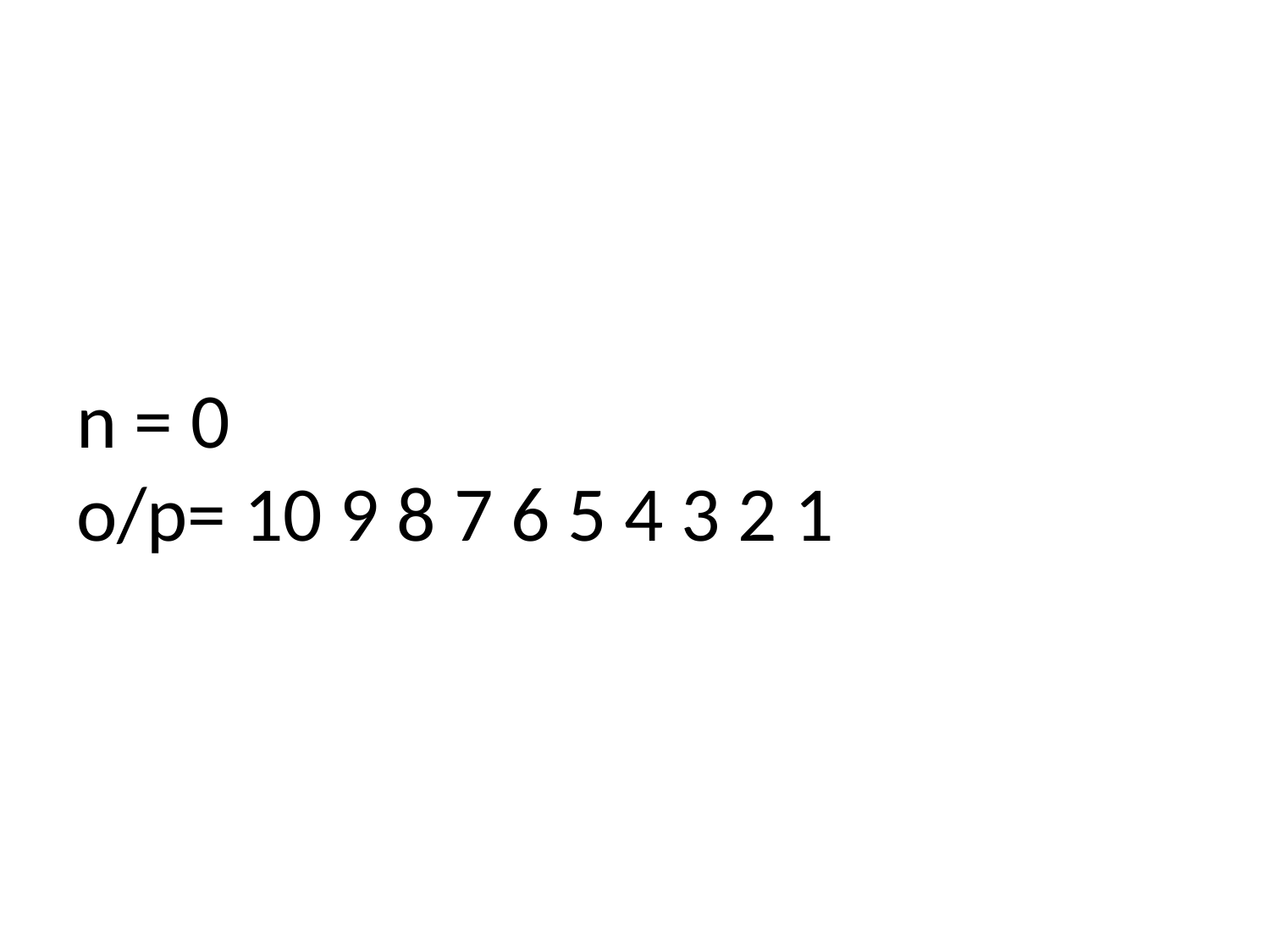

# n = 0 o/p= 10 9 8 7 6 5 4 3 2 1